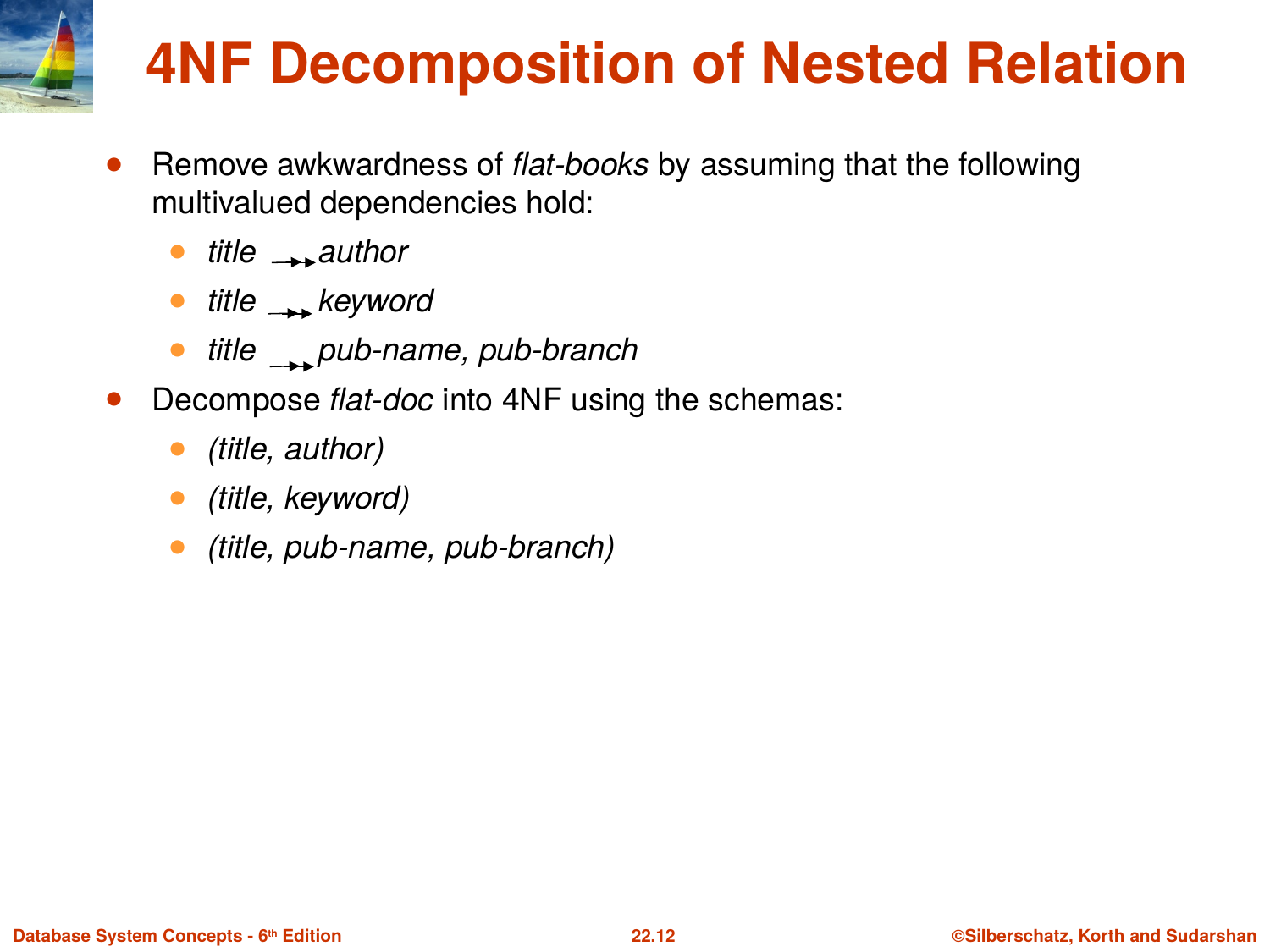

# 4NF Decomposition of Nested Relation
Remove awkwardness of flat-books by assuming that the following multivalued dependencies hold:
title       author
title       keyword
title       pub-name, pub-branch
Decompose flat-doc into 4NF using the schemas:
(title, author)
(title, keyword)
(title, pub-name, pub-branch)